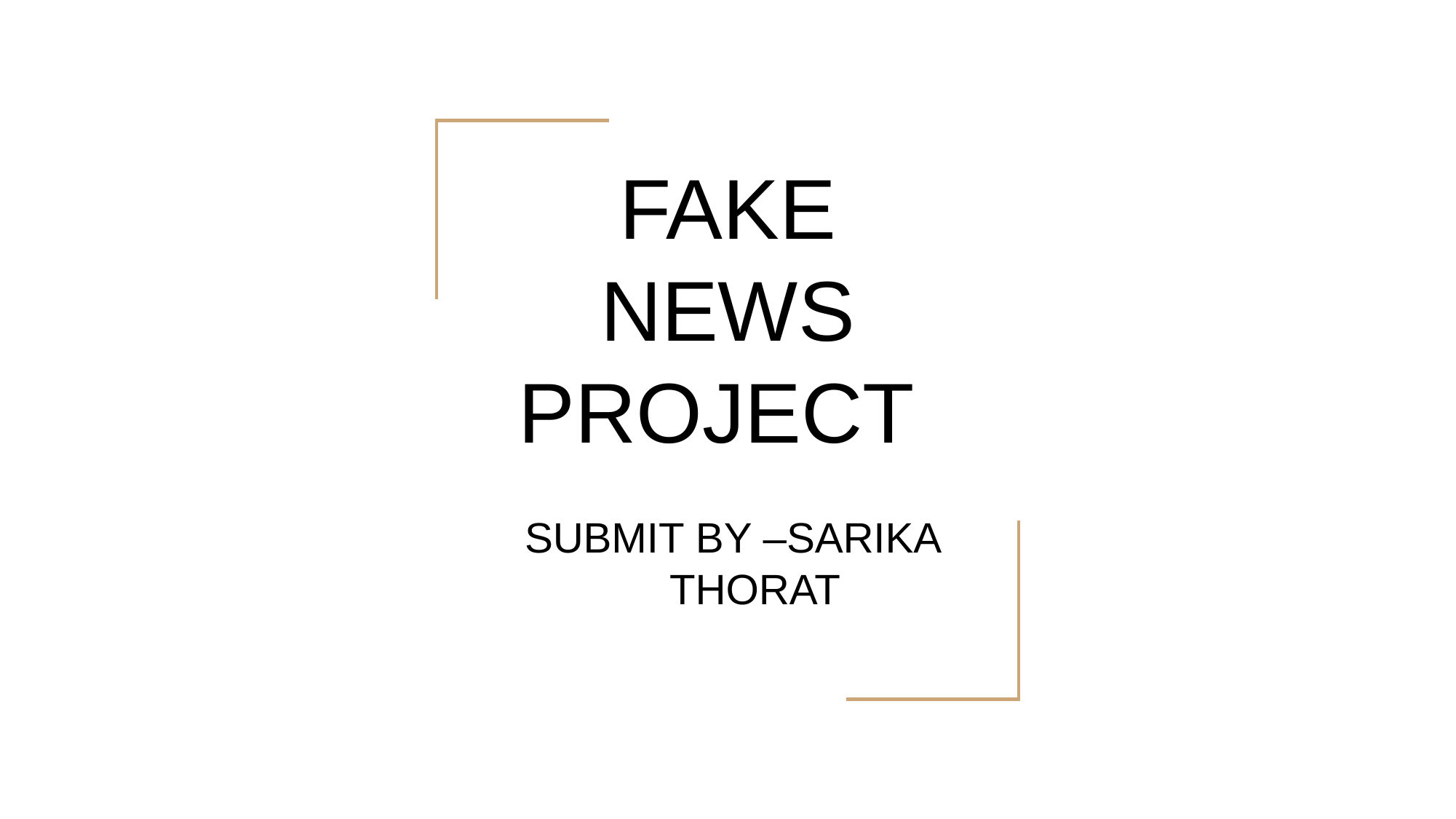

# FAKE NEWS PROJECT
SUBMIT BY –SARIKA THORAT